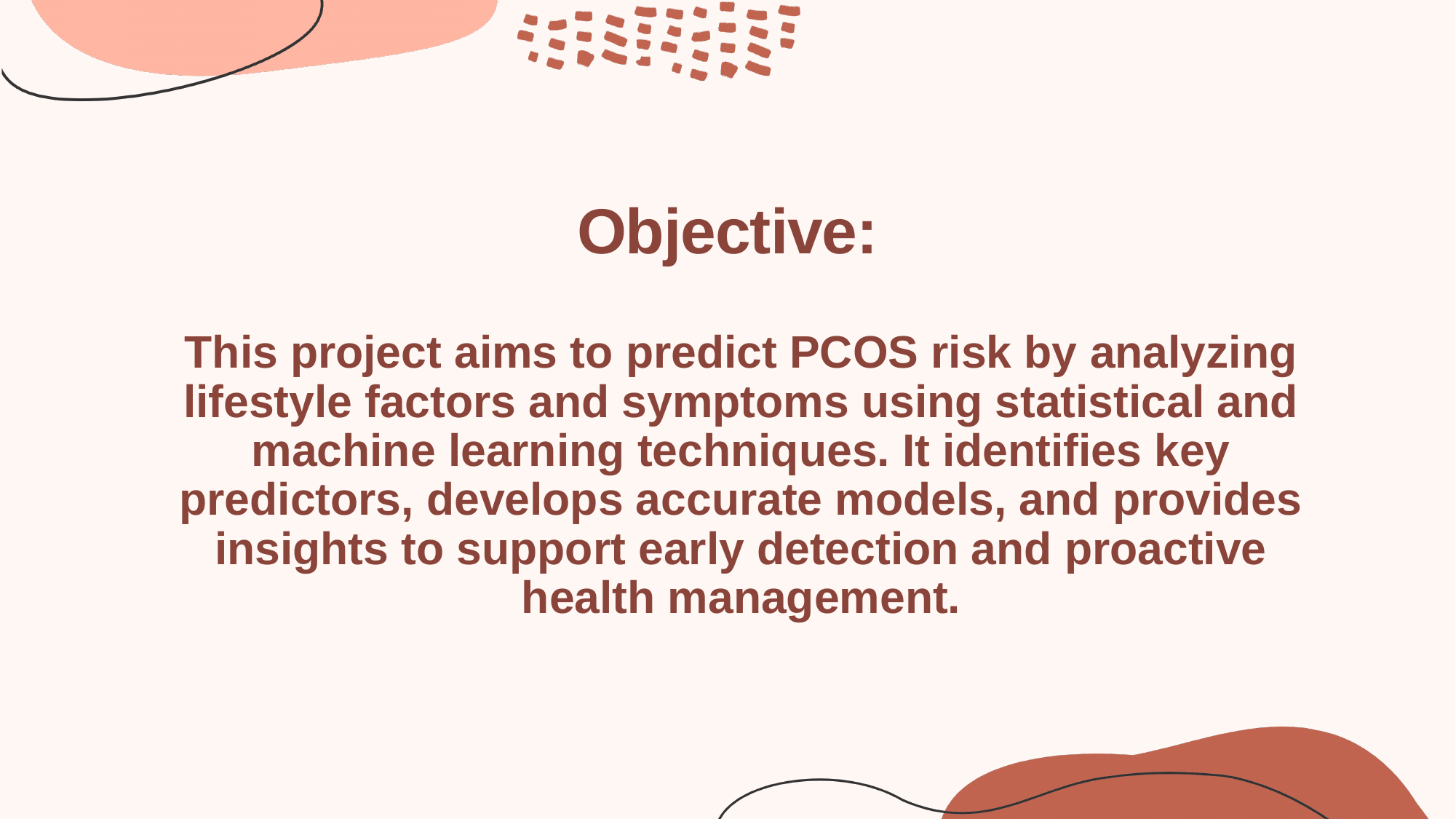

# Objective:
This project aims to predict PCOS risk by analyzing lifestyle factors and symptoms using statistical and machine learning techniques. It identifies key predictors, develops accurate models, and provides insights to support early detection and proactive health management.